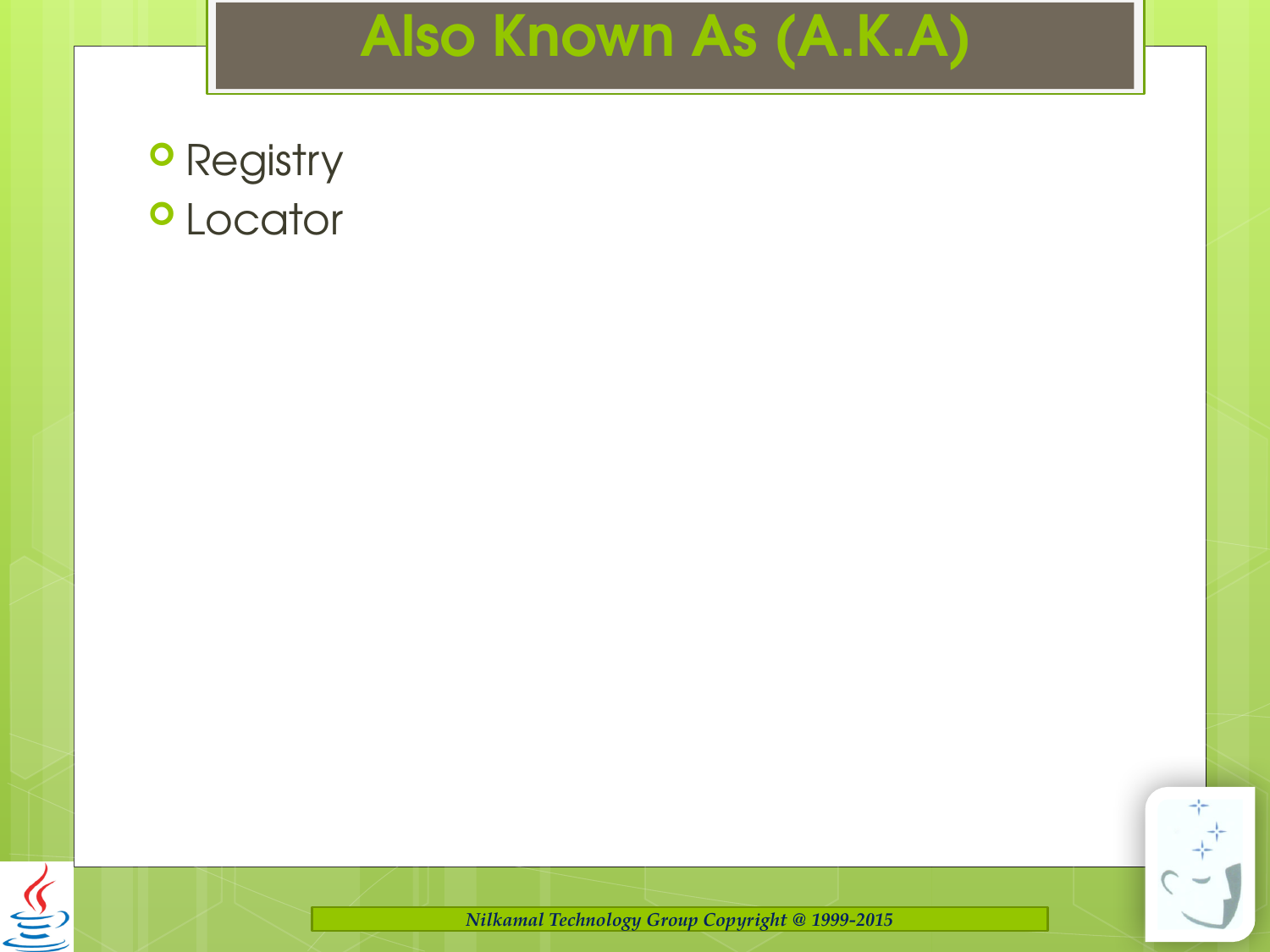

# Also Known As (A.K.A)
Registry
Locator